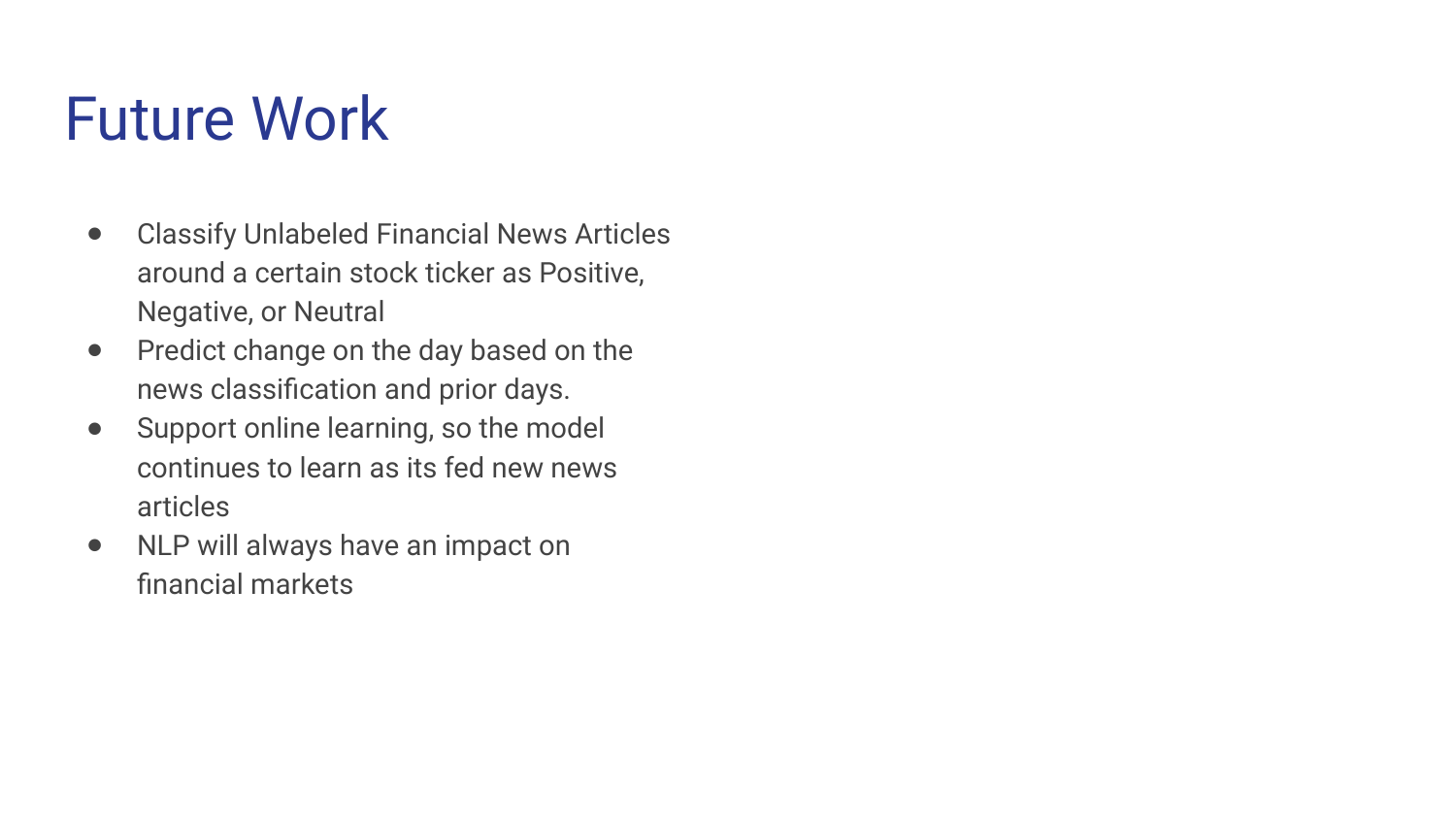

# Future Work
Classify Unlabeled Financial News Articles around a certain stock ticker as Positive, Negative, or Neutral
Predict change on the day based on the news classification and prior days.
Support online learning, so the model continues to learn as its fed new news articles
NLP will always have an impact on financial markets